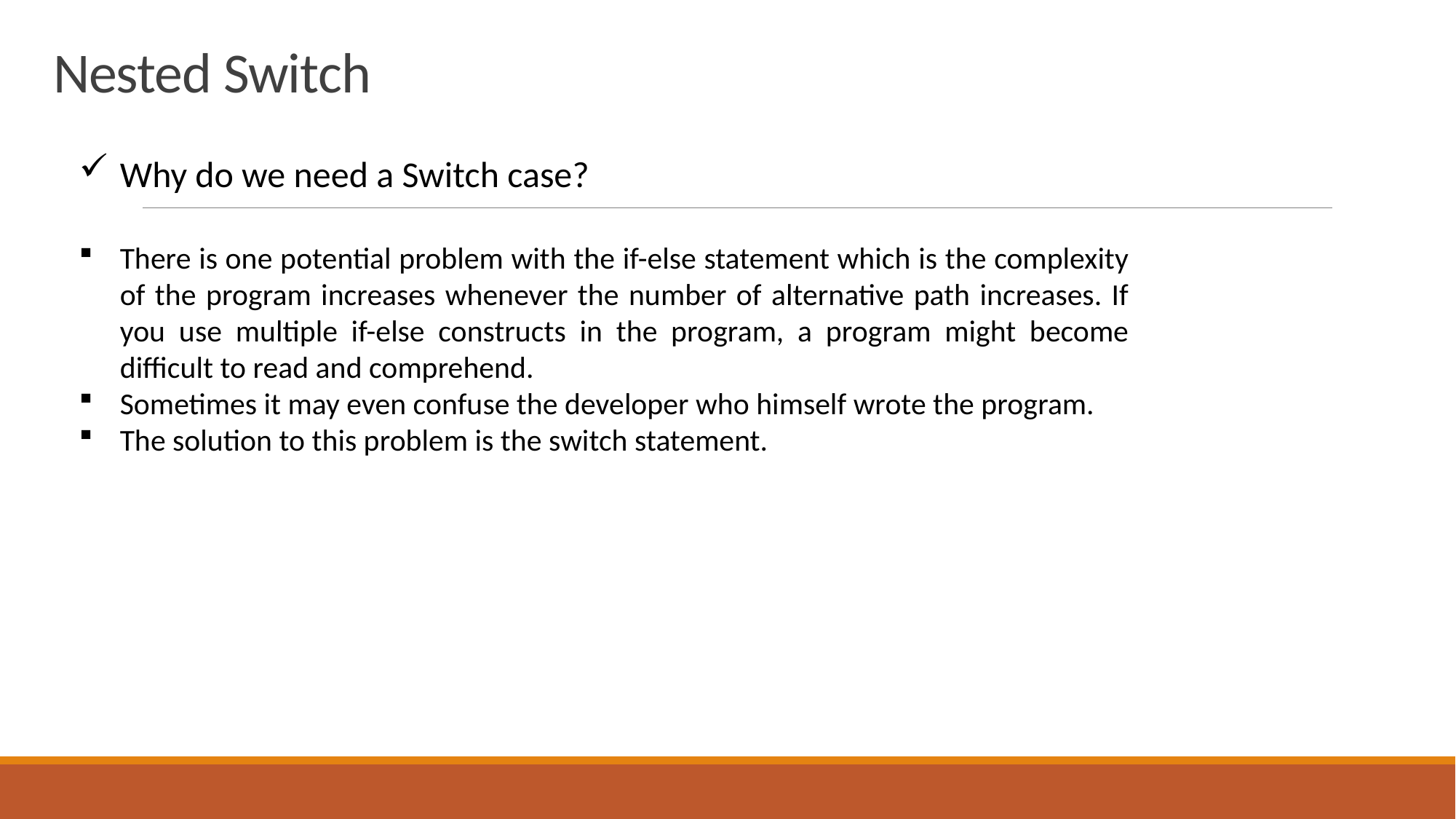

# Nested Switch

Why do we need a Switch case?

There is one potential problem with the if-else statement which is the complexity of the program increases whenever the number of alternative path increases. If you use multiple if-else constructs in the program, a program might become difficult to read and comprehend.
Sometimes it may even confuse the developer who himself wrote the program.
The solution to this problem is the switch statement.